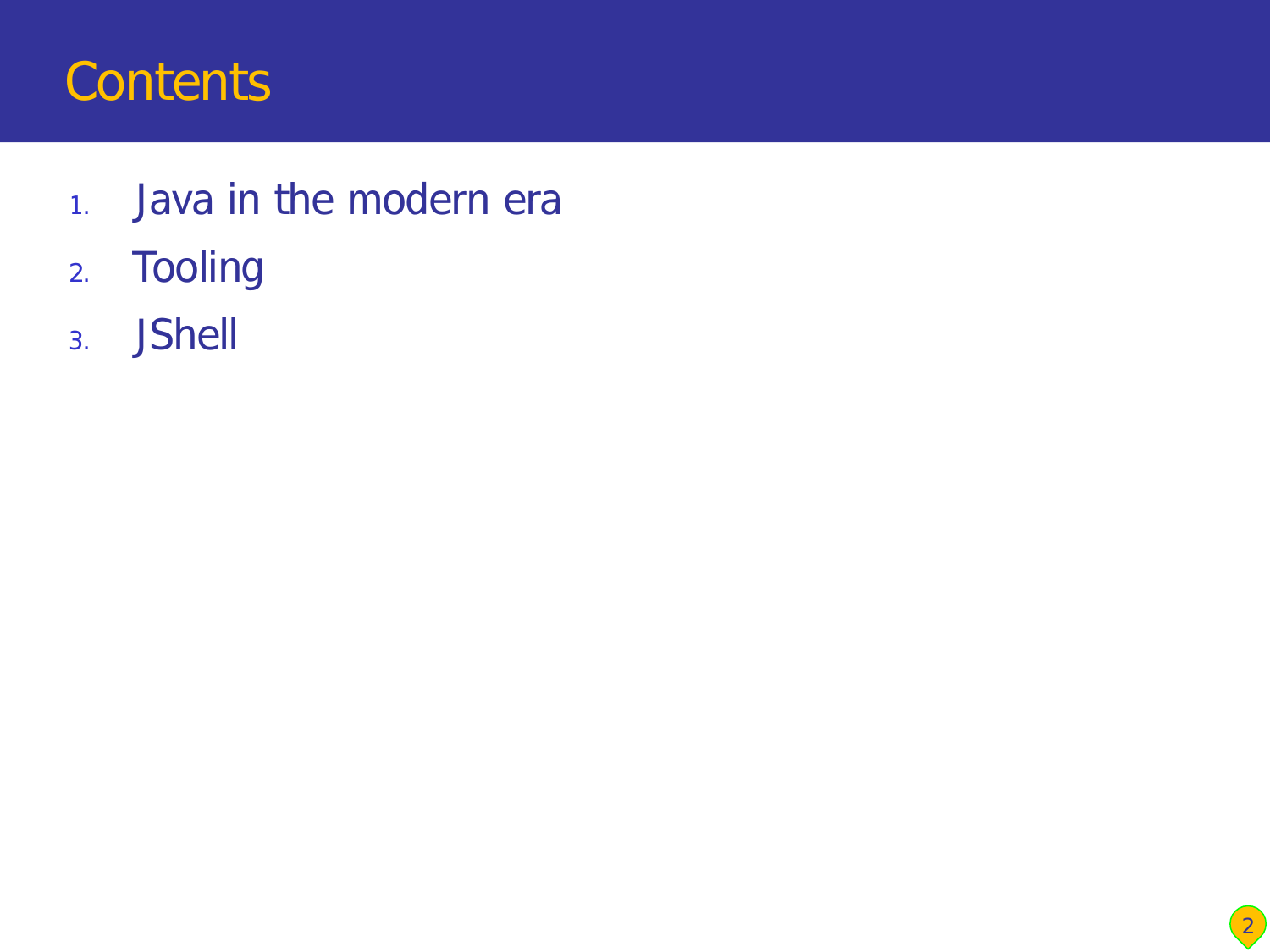

# Contents
Java in the modern era
Tooling
JShell
2